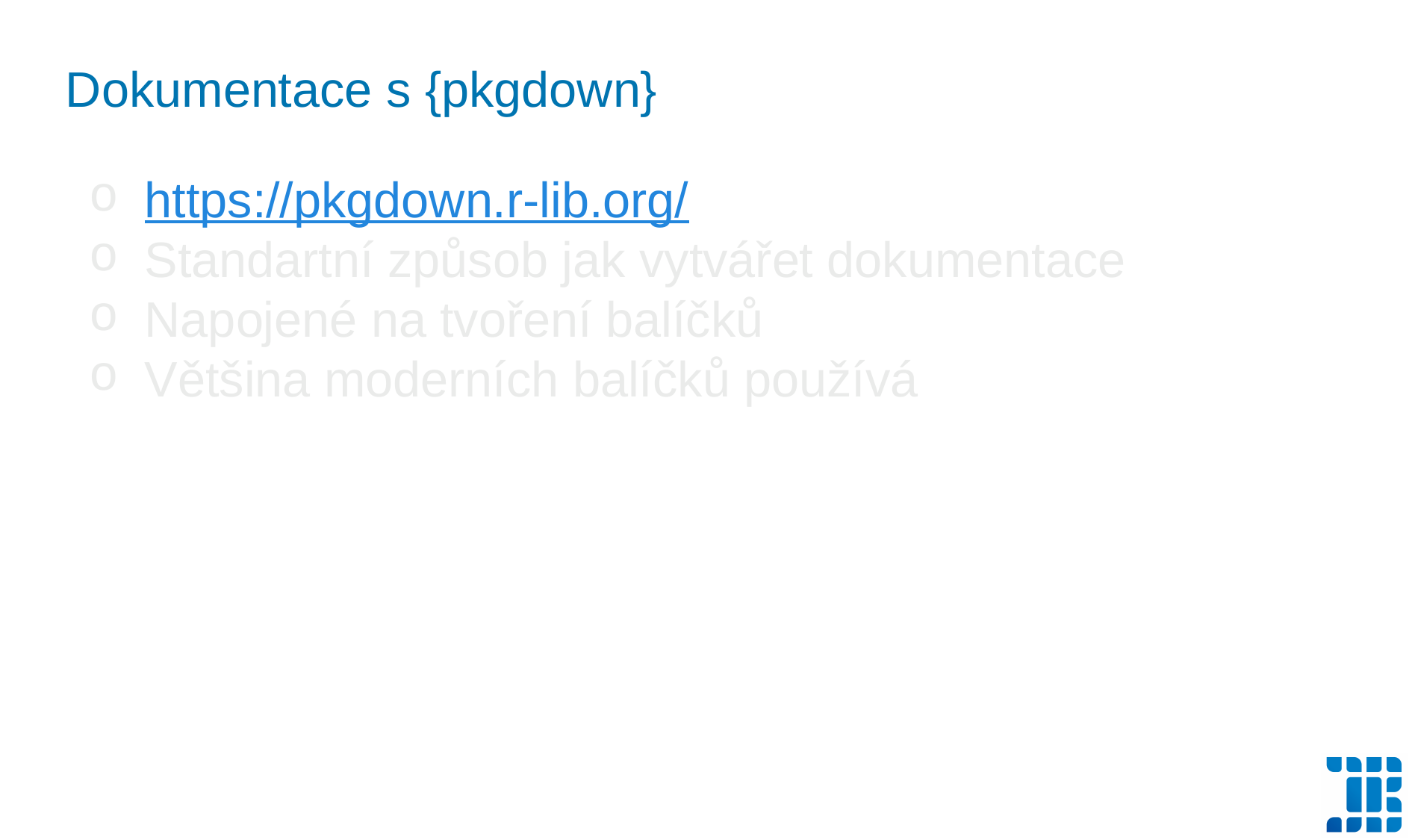

Dokumentace s {pkgdown}
https://pkgdown.r-lib.org/
Standartní způsob jak vytvářet dokumentace
Napojené na tvoření balíčků
Většina moderních balíčků používá